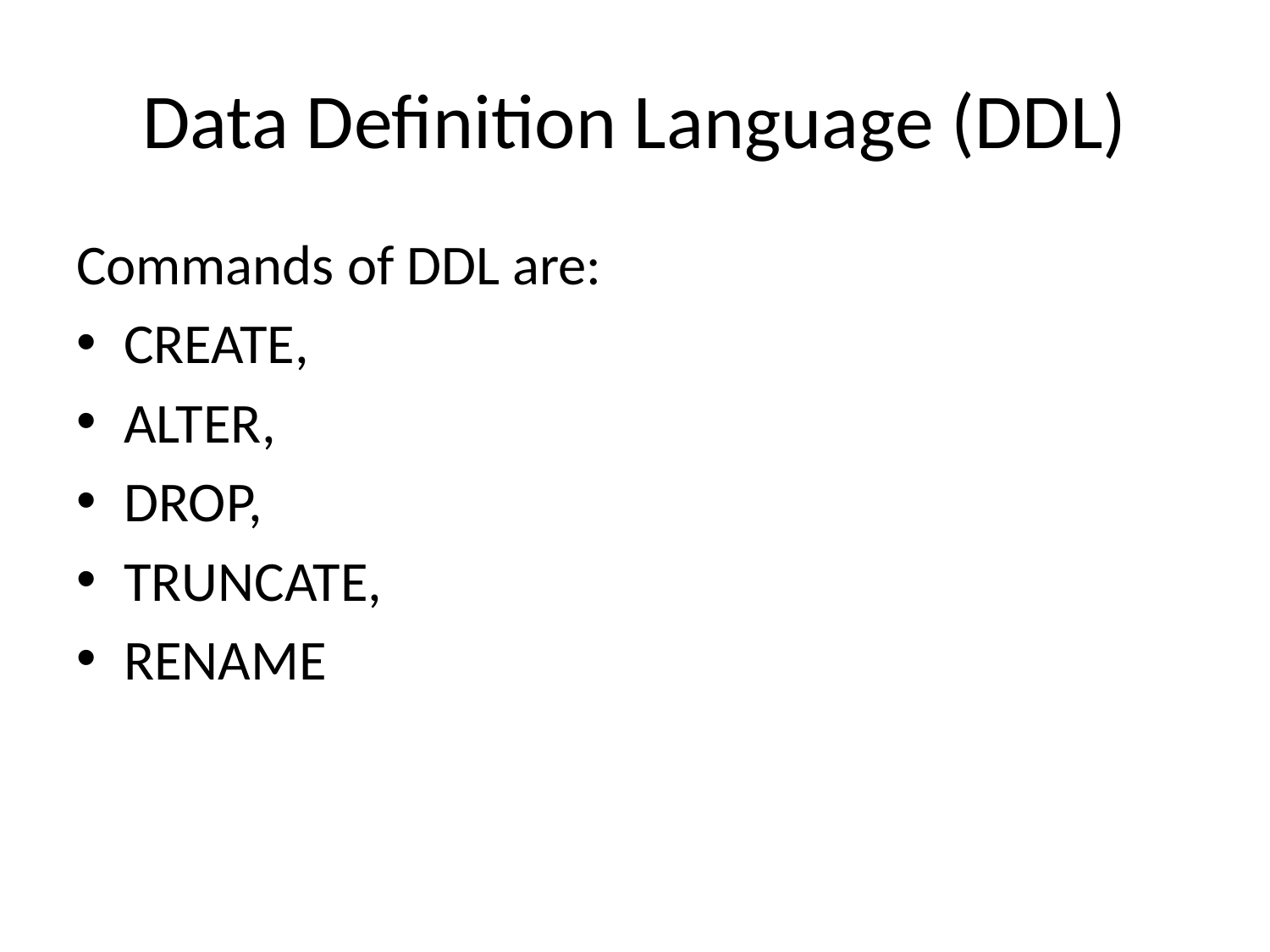

# Data Definition Language (DDL)
Commands of DDL are:
CREATE,
ALTER,
DROP,
TRUNCATE,
RENAME